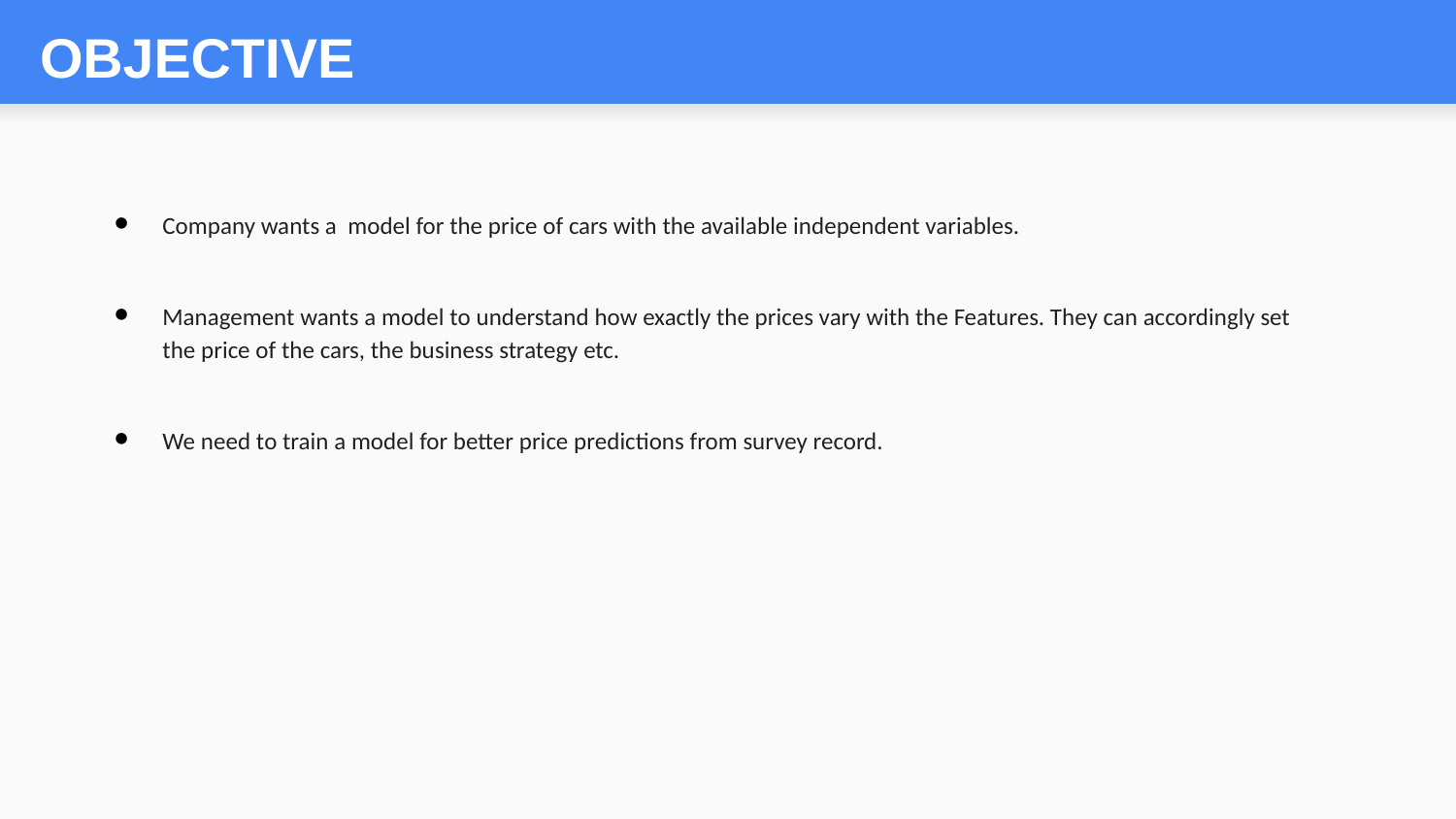

# OBJECTIVE

Company wants a  model for the price of cars with the available independent variables.

Management wants a model to understand how exactly the prices vary with the Features. They can accordingly set the price of the cars, the business strategy etc.

We need to train a model for better price predictions from survey record.